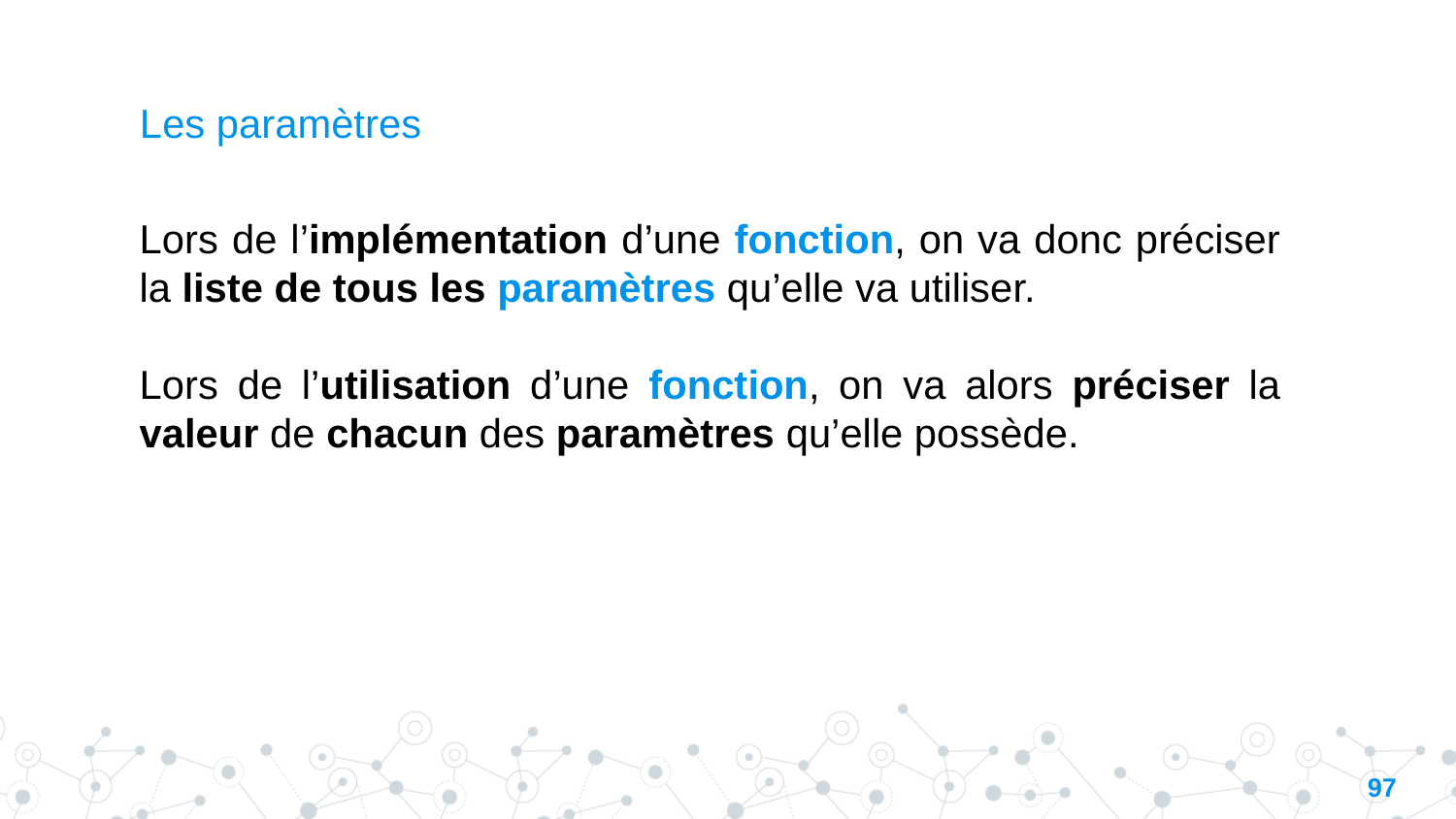

# Les paramètres
Lors de l’implémentation d’une fonction, on va donc préciser la liste de tous les paramètres qu’elle va utiliser.

Lors de l’utilisation d’une fonction, on va alors préciser la valeur de chacun des paramètres qu’elle possède.
97